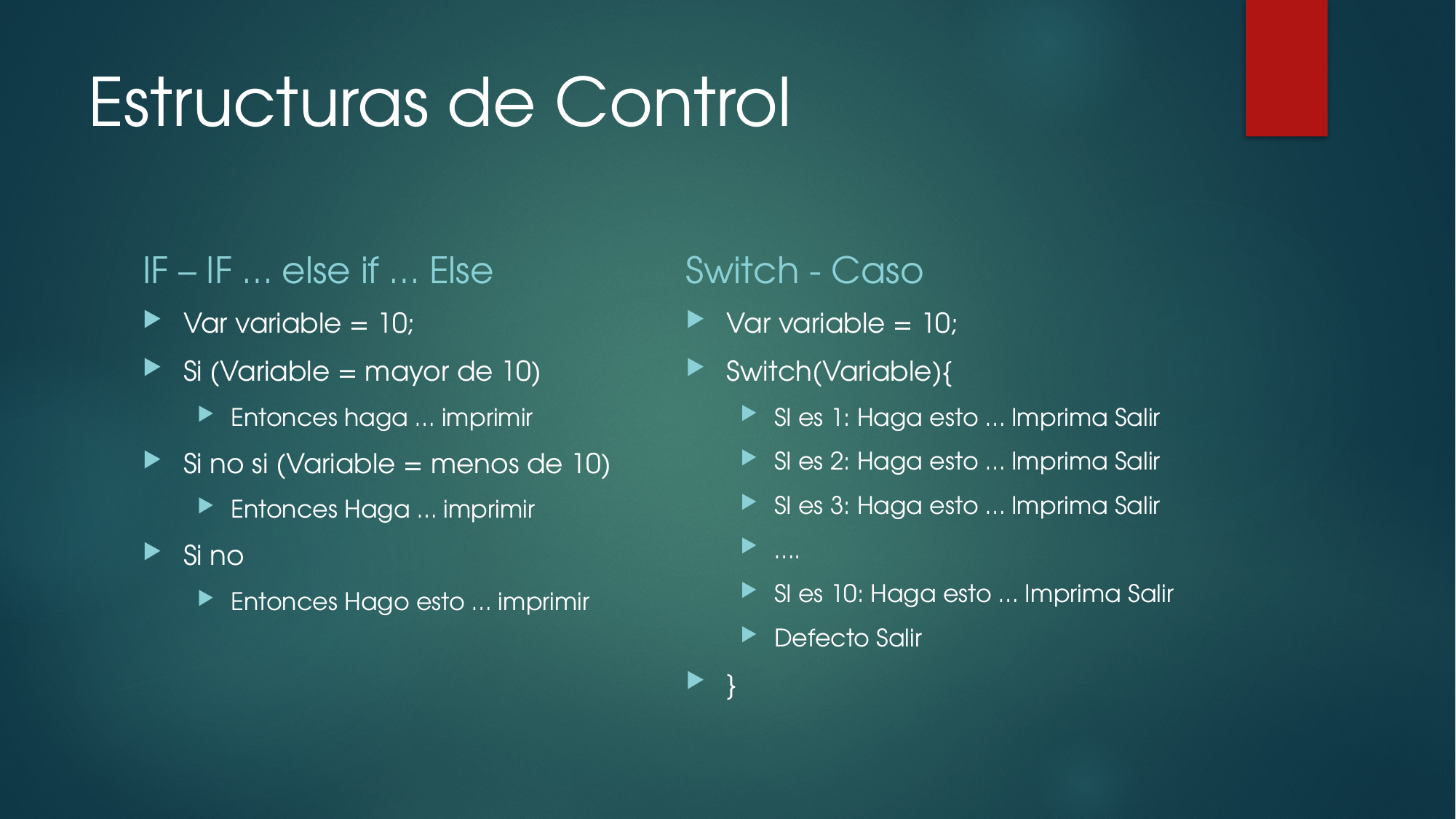

# Estructuras de Control
IF – IF … else if … Else
Switch - Caso
Var variable = 10;
Si (Variable = mayor de 10)
Entonces haga … imprimir
Si no si (Variable = menos de 10)
Entonces Haga … imprimir
Si no
Entonces Hago esto … imprimir
Var variable = 10;
Switch(Variable){
SI es 1: Haga esto … Imprima Salir
SI es 2: Haga esto … Imprima Salir
SI es 3: Haga esto … Imprima Salir
….
SI es 10: Haga esto … Imprima Salir
Defecto Salir
}